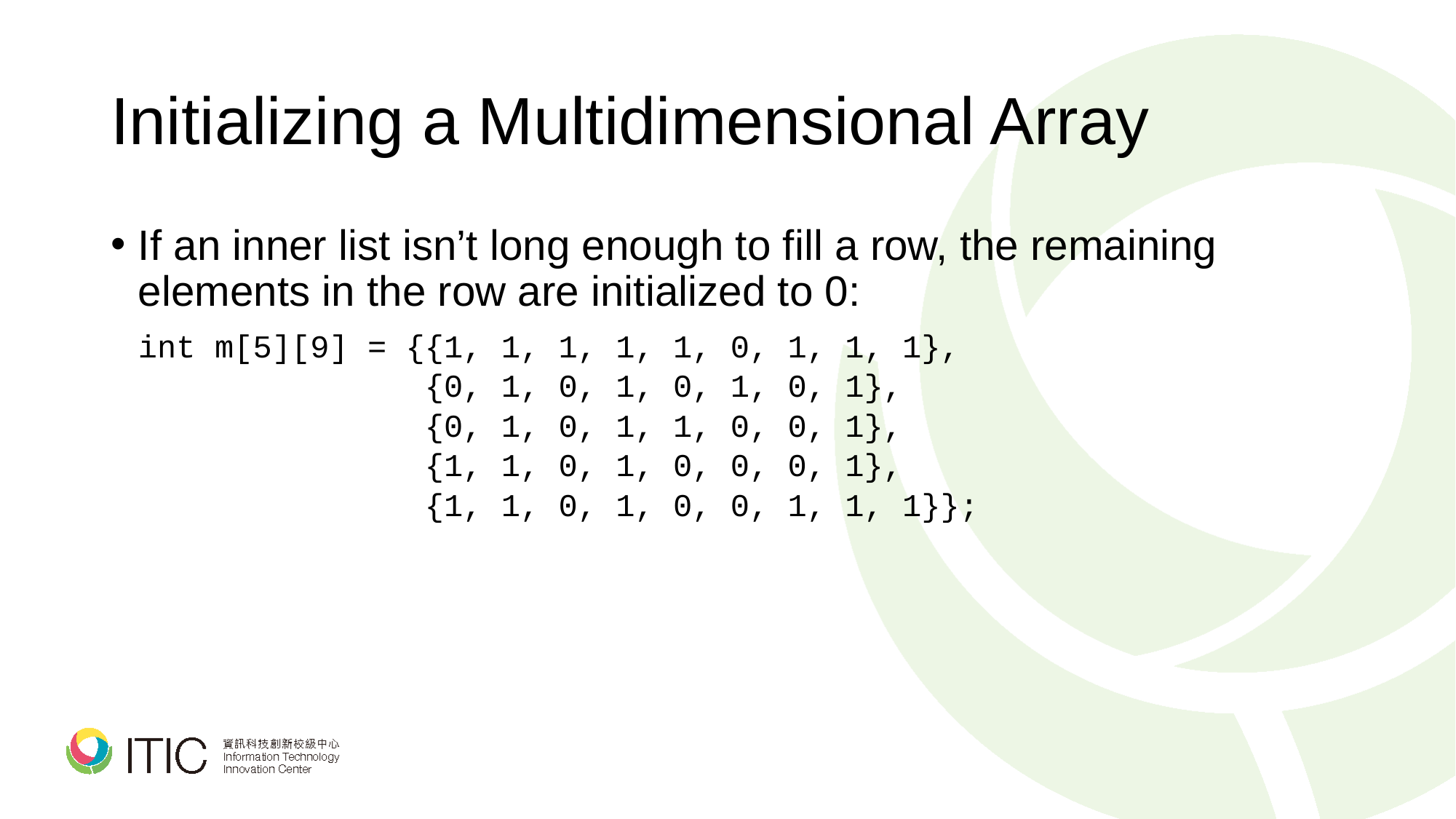

# Initializing a Multidimensional Array
If an inner list isn’t long enough to fill a row, the remaining elements in the row are initialized to 0:
	int m[5][9] = {{1, 1, 1, 1, 1, 0, 1, 1, 1},
	               {0, 1, 0, 1, 0, 1, 0, 1},
	               {0, 1, 0, 1, 1, 0, 0, 1},
	               {1, 1, 0, 1, 0, 0, 0, 1},
	               {1, 1, 0, 1, 0, 0, 1, 1, 1}};